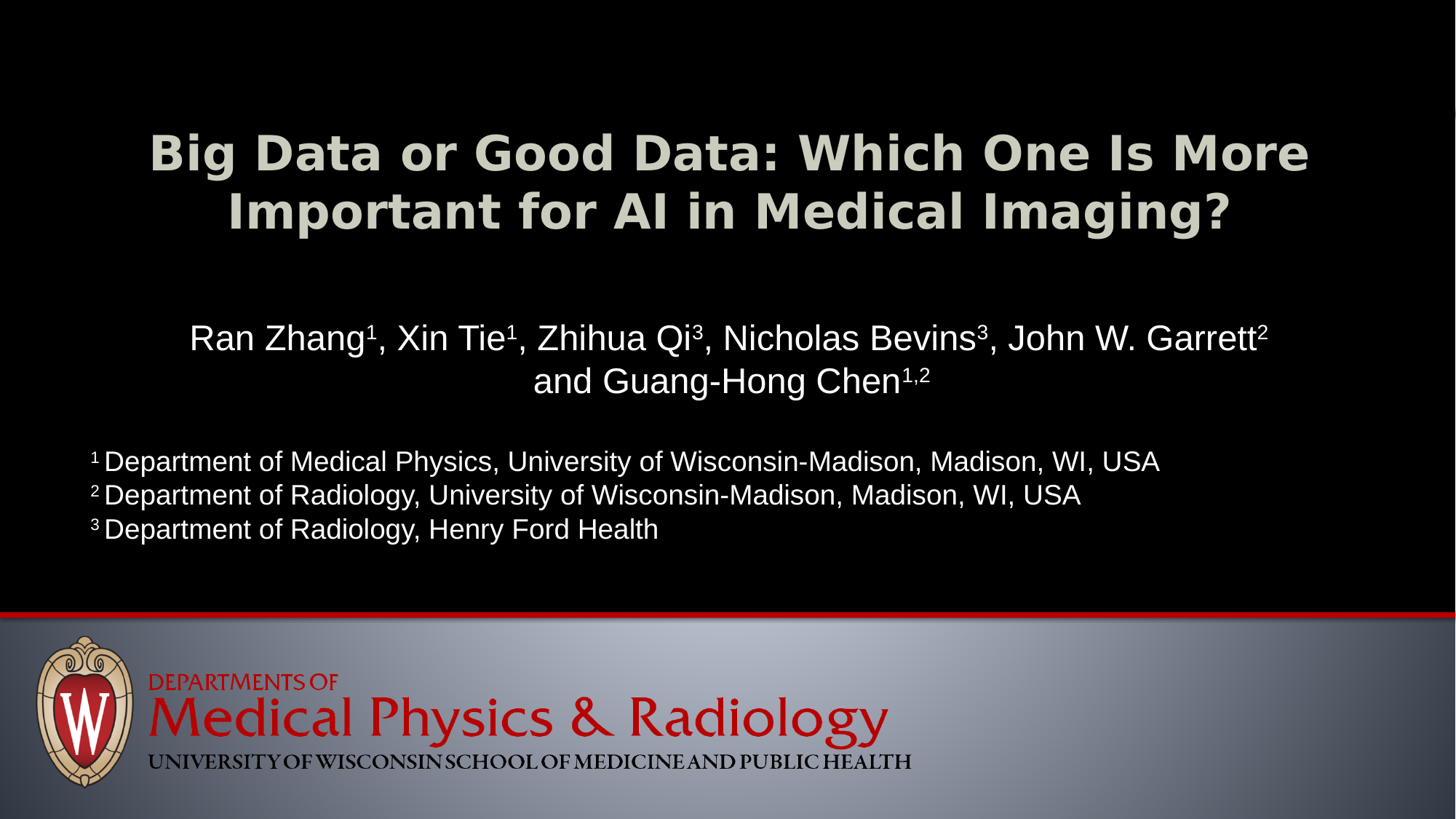

# Big Data or Good Data: Which One Is More Important for AI in Medical Imaging?
Ran Zhang1, Xin Tie1, Zhihua Qi3, Nicholas Bevins3, John W. Garrett2
and Guang-Hong Chen1,2

1 Department of Medical Physics, University of Wisconsin-Madison, Madison, WI, USA
2 Department of Radiology, University of Wisconsin-Madison, Madison, WI, USA
3 Department of Radiology, Henry Ford Health